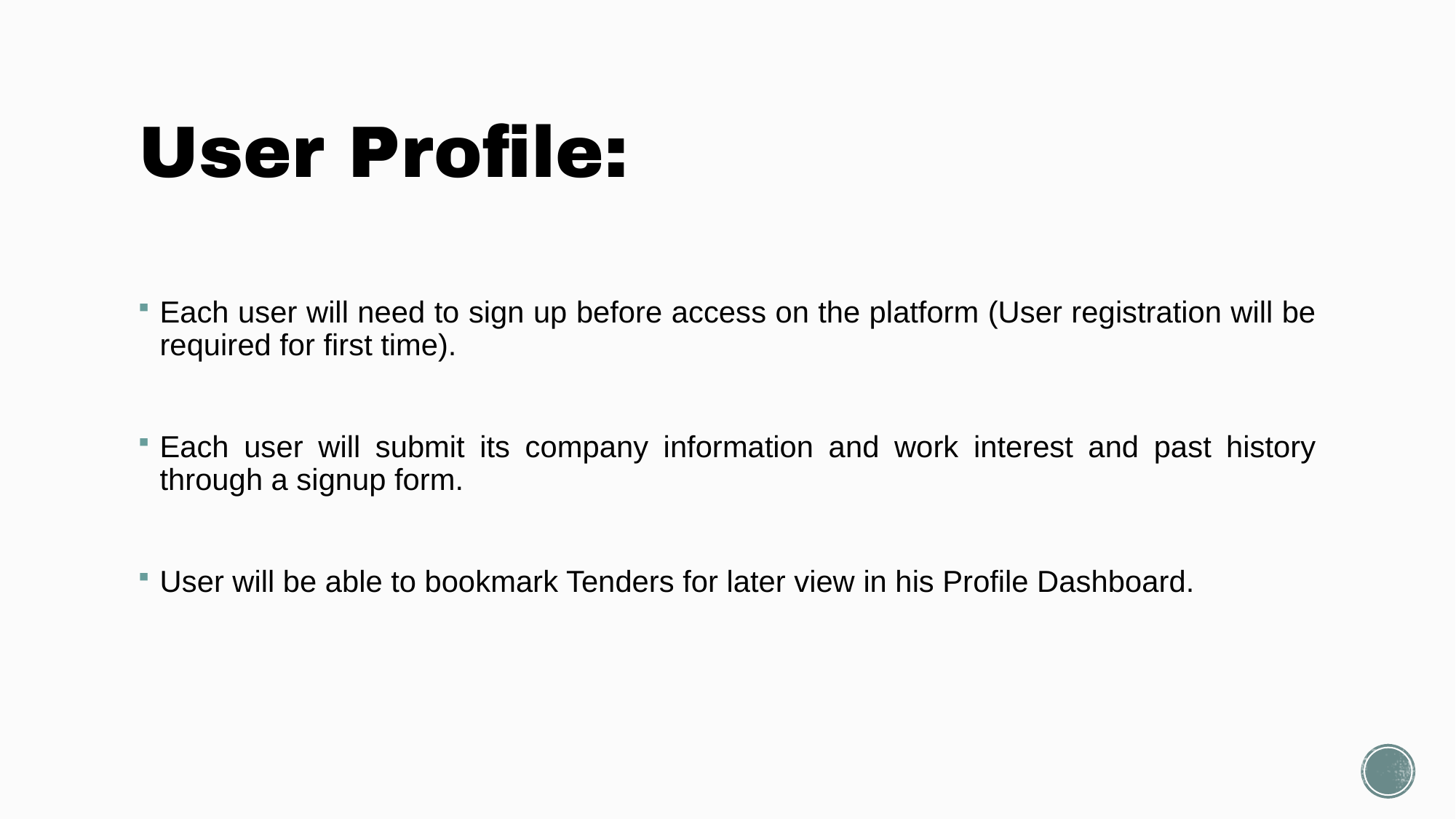

# User Profile:
Each user will need to sign up before access on the platform (User registration will be required for first time).

Each user will submit its company information and work interest and past history through a signup form.

User will be able to bookmark Tenders for later view in his Profile Dashboard.